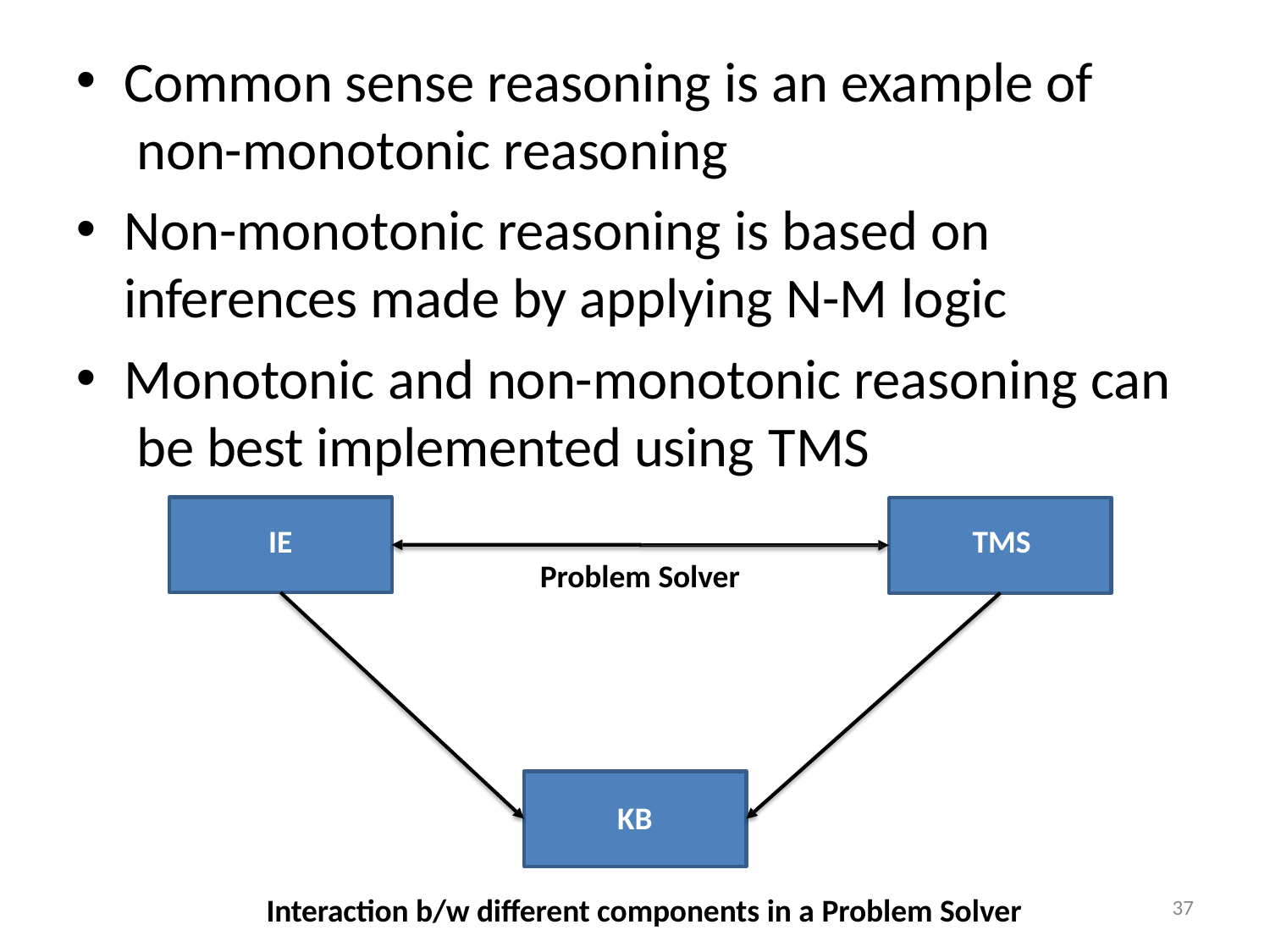

Common sense reasoning is an example of  non-monotonic reasoning
Non-monotonic reasoning is based on  inferences made by applying N-M logic
Monotonic and non-monotonic reasoning can  be best implemented using TMS

IE	TMS
Problem Solver

KB
Interaction b/w different components in a Problem Solver
37